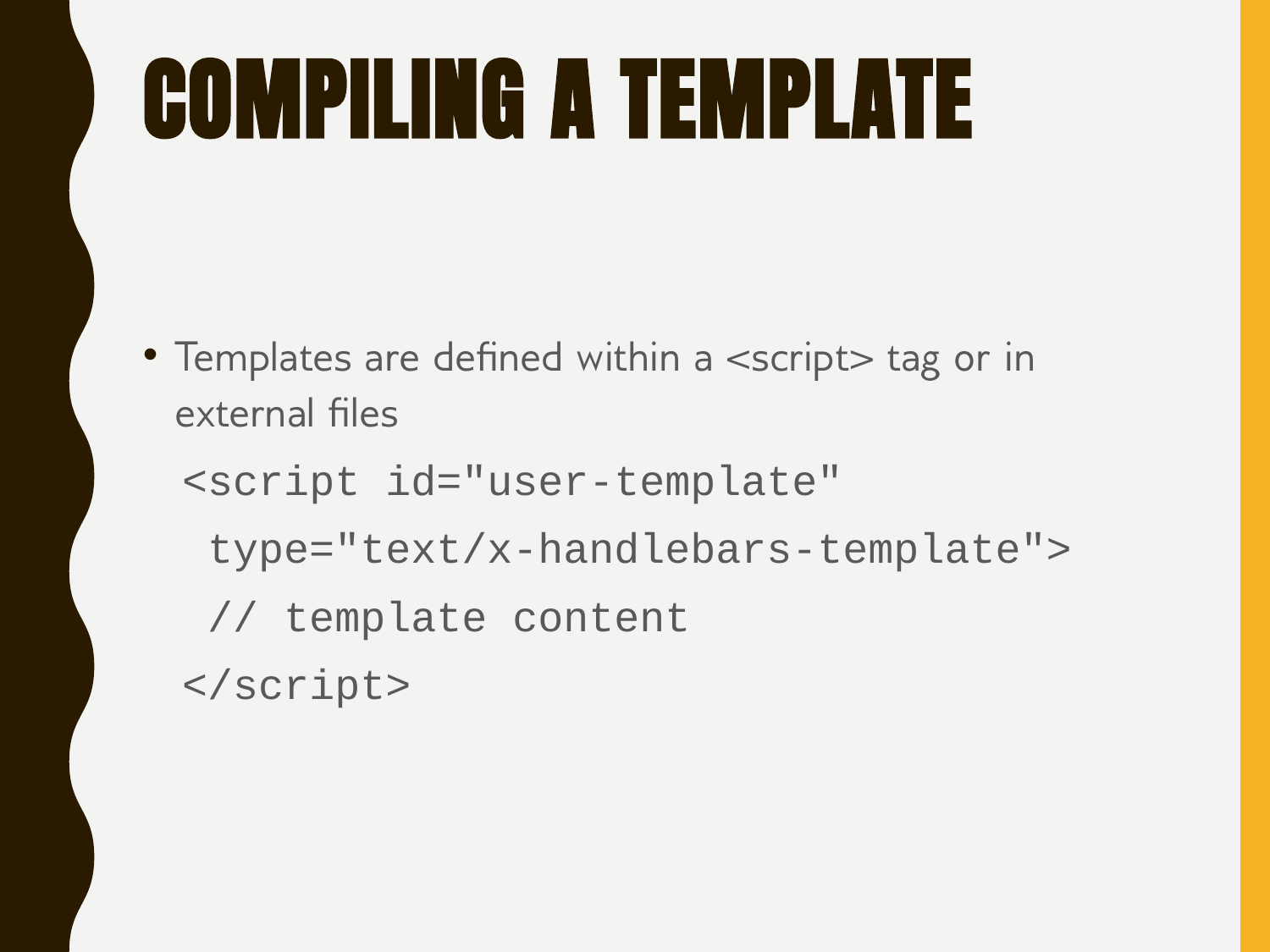

# Compiling a Template
Templates are defined within a <script> tag or in external files
<script id="user-template"
 type="text/x-handlebars-template">
 // template content
</script>